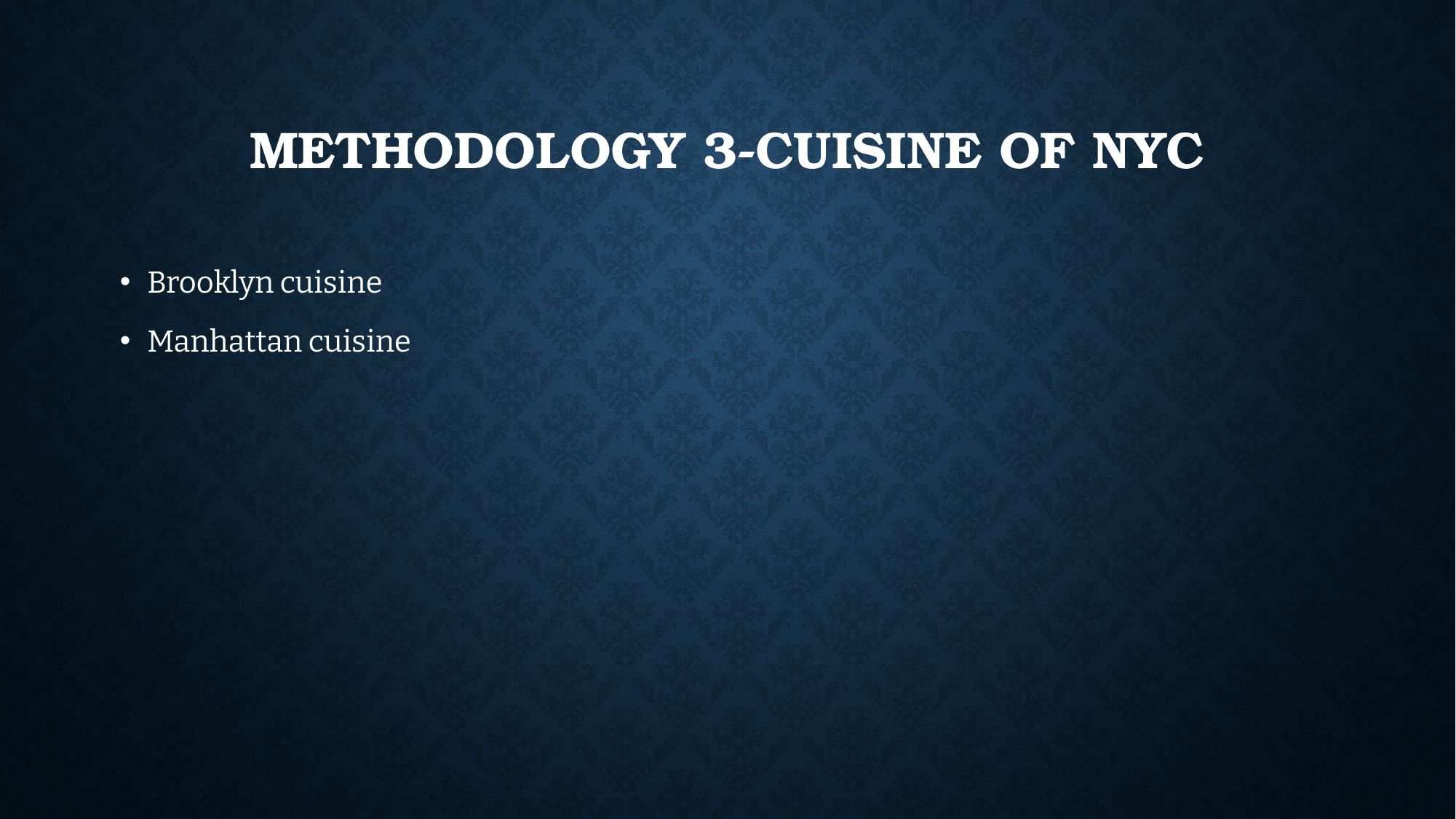

# Methodology 3-cuisine of NYc
Brooklyn cuisine
Manhattan cuisine